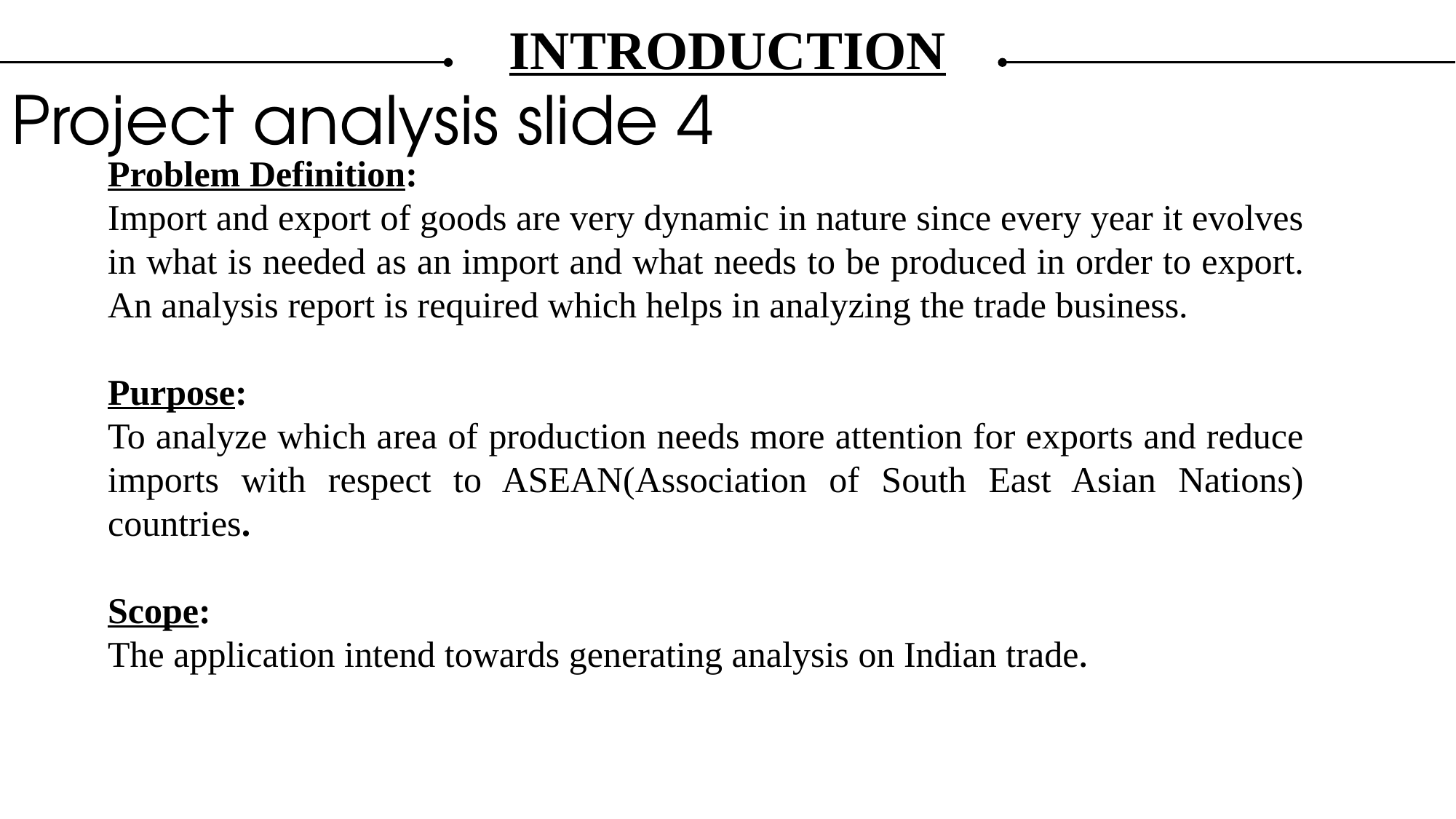

INTRODUCTION
Project analysis slide 4
Problem Definition:
Import and export of goods are very dynamic in nature since every year it evolves in what is needed as an import and what needs to be produced in order to export. An analysis report is required which helps in analyzing the trade business.

Purpose:
To analyze which area of production needs more attention for exports and reduce imports with respect to ASEAN(Association of South East Asian Nations) countries.

Scope:
The application intend towards generating analysis on Indian trade.
Tasks
Implementation Plan
Schedules
Customer Objectives
Resources